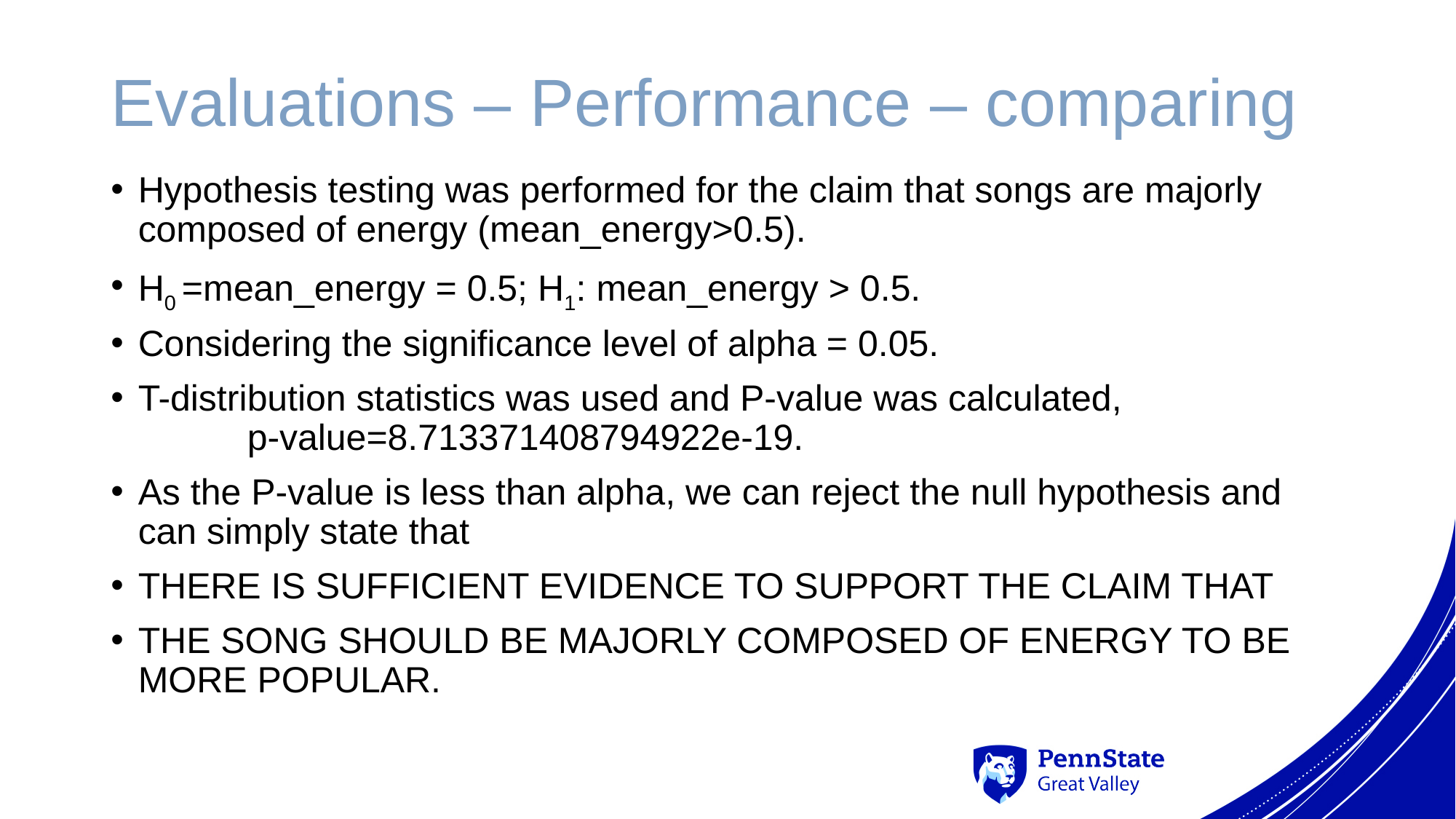

# Evaluations – Performance – comparing
Hypothesis testing was performed for the claim that songs are majorly composed of energy (mean_energy>0.5).
H0 =mean_energy = 0.5; H1: mean_energy > 0.5.
Considering the significance level of alpha = 0.05.
T-distribution statistics was used and P-value was calculated,                 	p-value=8.713371408794922e-19.
As the P-value is less than alpha, we can reject the null hypothesis and can simply state that
THERE IS SUFFICIENT EVIDENCE TO SUPPORT THE CLAIM THAT
THE SONG SHOULD BE MAJORLY COMPOSED OF ENERGY TO BE MORE POPULAR.